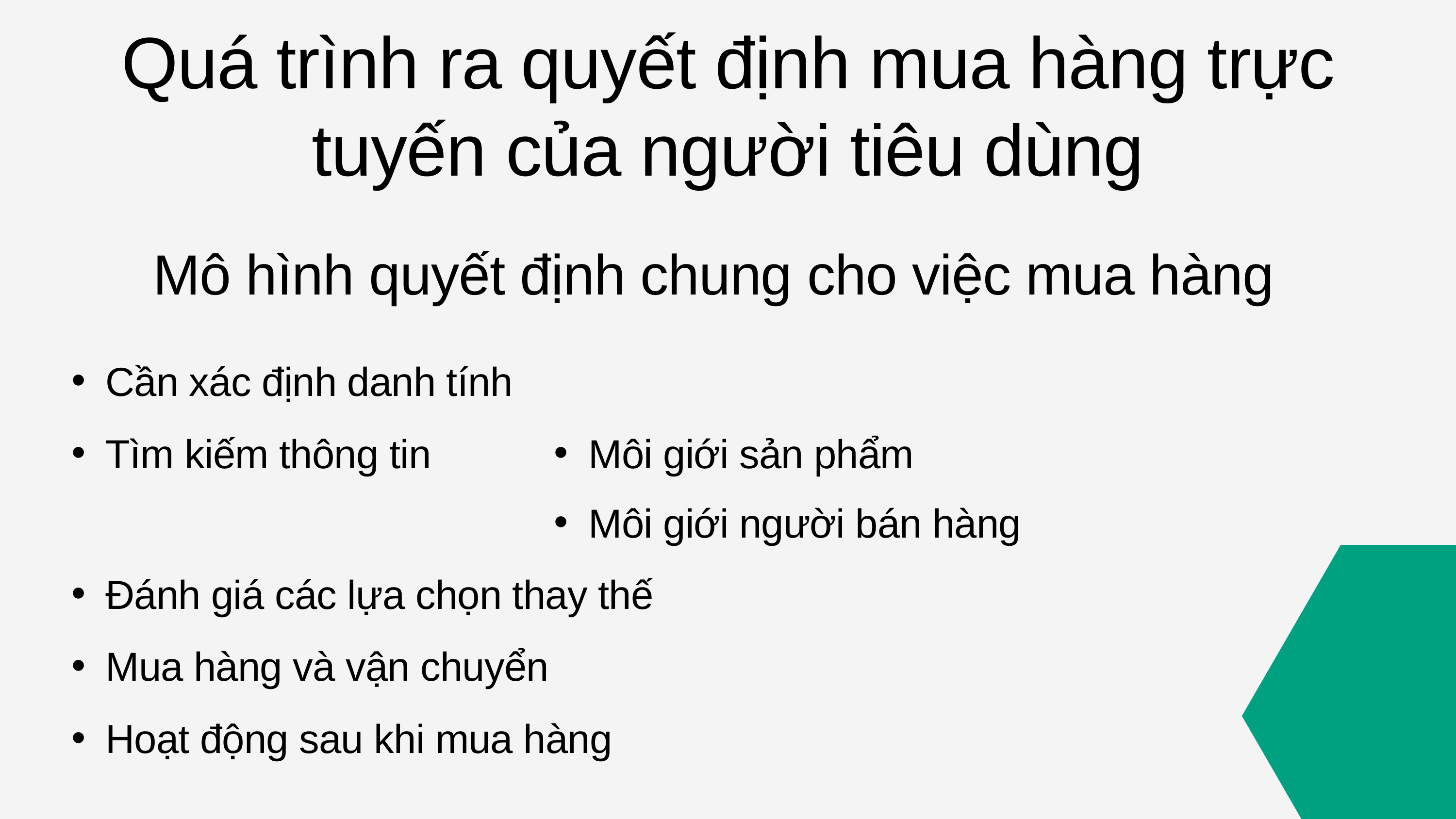

Quá trình ra quyết định mua hàng trực tuyến của người tiêu dùng
Mô hình quyết định chung cho việc mua hàng
Cần xác định danh tính
Tìm kiếm thông tin
Môi giới sản phẩm
Môi giới người bán hàng

Đánh giá các lựa chọn thay thế
Mua hàng và vận chuyển
Hoạt động sau khi mua hàng